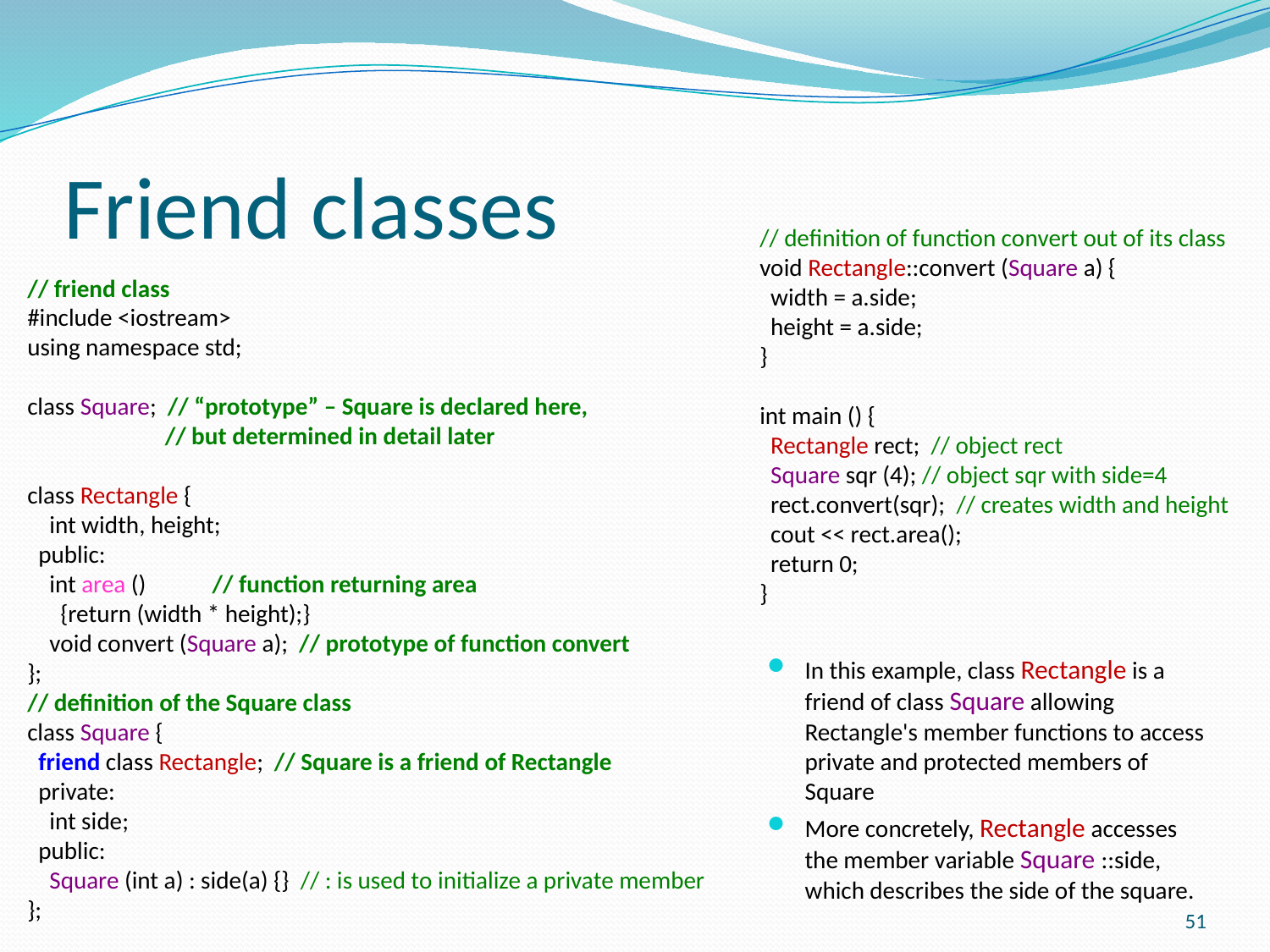

# Friend classes
// definition of function convert out of its class
void Rectangle::convert (Square a) {
  width = a.side;
  height = a.side;
}

int main () {
  Rectangle rect;  // object rect
  Square sqr (4); // object sqr with side=4
  rect.convert(sqr);  // creates width and height
  cout << rect.area();
  return 0;
}
// friend class
#include <iostream>
using namespace std;

class Square;  // “prototype” – Square is declared here,
                         // but determined in detail later

class Rectangle {
    int width, height;
  public:
    int area ()            // function returning area
      {return (width * height);}
    void convert (Square a);  // prototype of function convert
};
// definition of the Square class
class Square {
  friend class Rectangle;  // Square is a friend of Rectangle
  private:
    int side;
  public:
    Square (int a) : side(a) {}  // : is used to initialize a private member
};
In this example, class Rectangle is a friend of class Square allowing Rectangle's member functions to access private and protected members of Square
More concretely, Rectangle accesses the member variable Square ::side, which describes the side of the square.
51